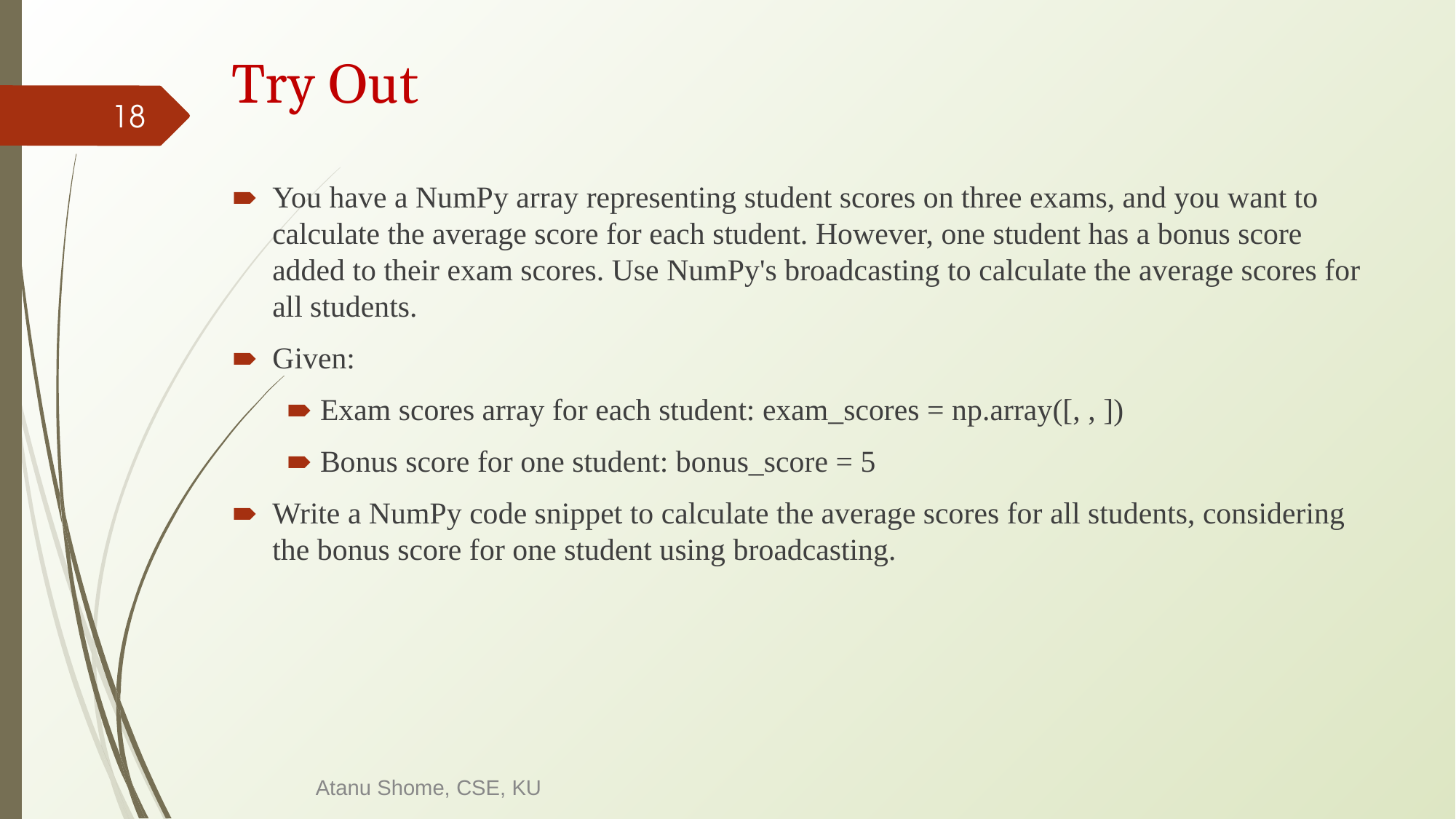

# Try Out
18
You have a NumPy array representing student scores on three exams, and you want to calculate the average score for each student. However, one student has a bonus score added to their exam scores. Use NumPy's broadcasting to calculate the average scores for all students.
Given:
Exam scores array for each student: exam_scores = np.array([, , ])
Bonus score for one student: bonus_score = 5
Write a NumPy code snippet to calculate the average scores for all students, considering the bonus score for one student using broadcasting.
Atanu Shome, CSE, KU